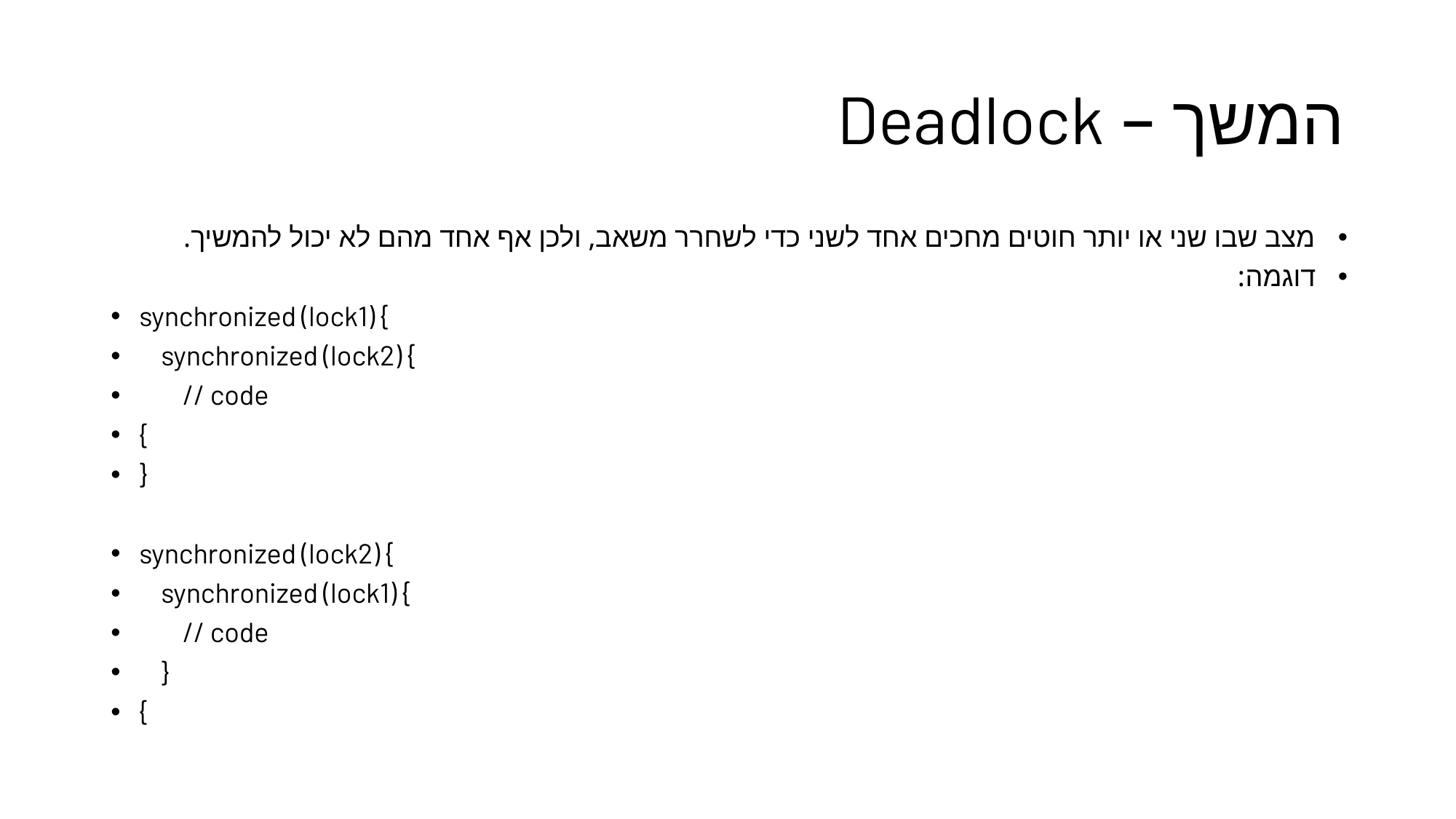

# המשך – Deadlock
מצב שבו שני או יותר חוטים מחכים אחד לשני כדי לשחרר משאב, ולכן אף אחד מהם לא יכול להמשיך.
דוגמה:
synchronized (lock1) {
    synchronized (lock2) {
        // code
{
}

synchronized (lock2) {
    synchronized (lock1) {
        // code
    }
{